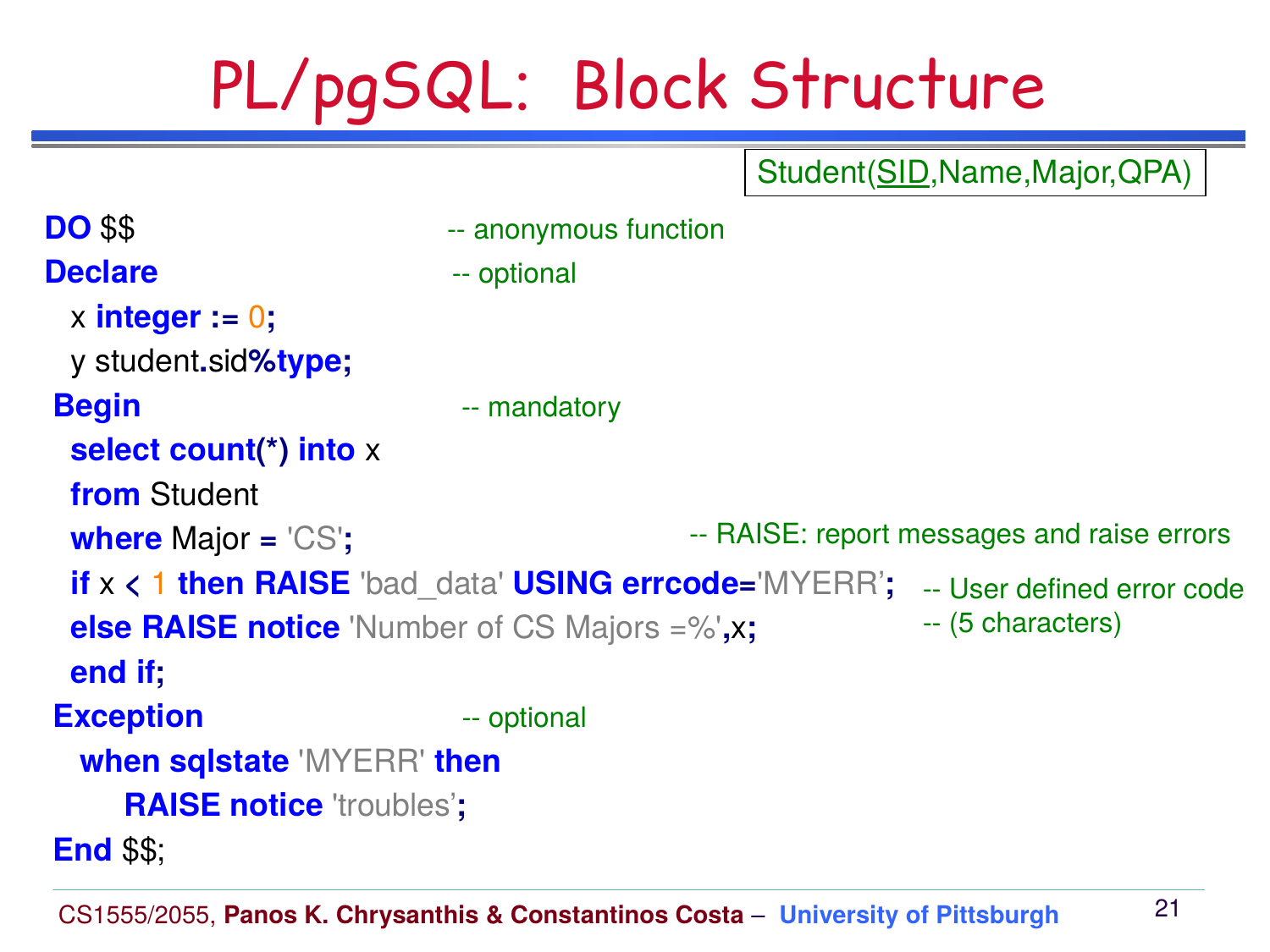

# PL/pgSQL:  Block Structure
Student(SID,Name,Major,QPA)
DO $$                                   -- anonymous function
Declare                                 -- optional
   x integer := 0;
   y student.sid%type;
 Begin                                    -- mandatory
   select count(*) into x
   from Student
   where Major = 'CS';
   if x < 1 then RAISE 'bad_data' using errcode='MYERR’;
   else RAISE notice 'Number of CS Majors =%',x;
   end if;
 Exception                             -- optional
    when sqlstate 'MYERR' then
         RAISE notice 'troubles’;
 End $$;
  -- RAISE: report messages and raise errors
-- User defined error code
-- (5 characters)